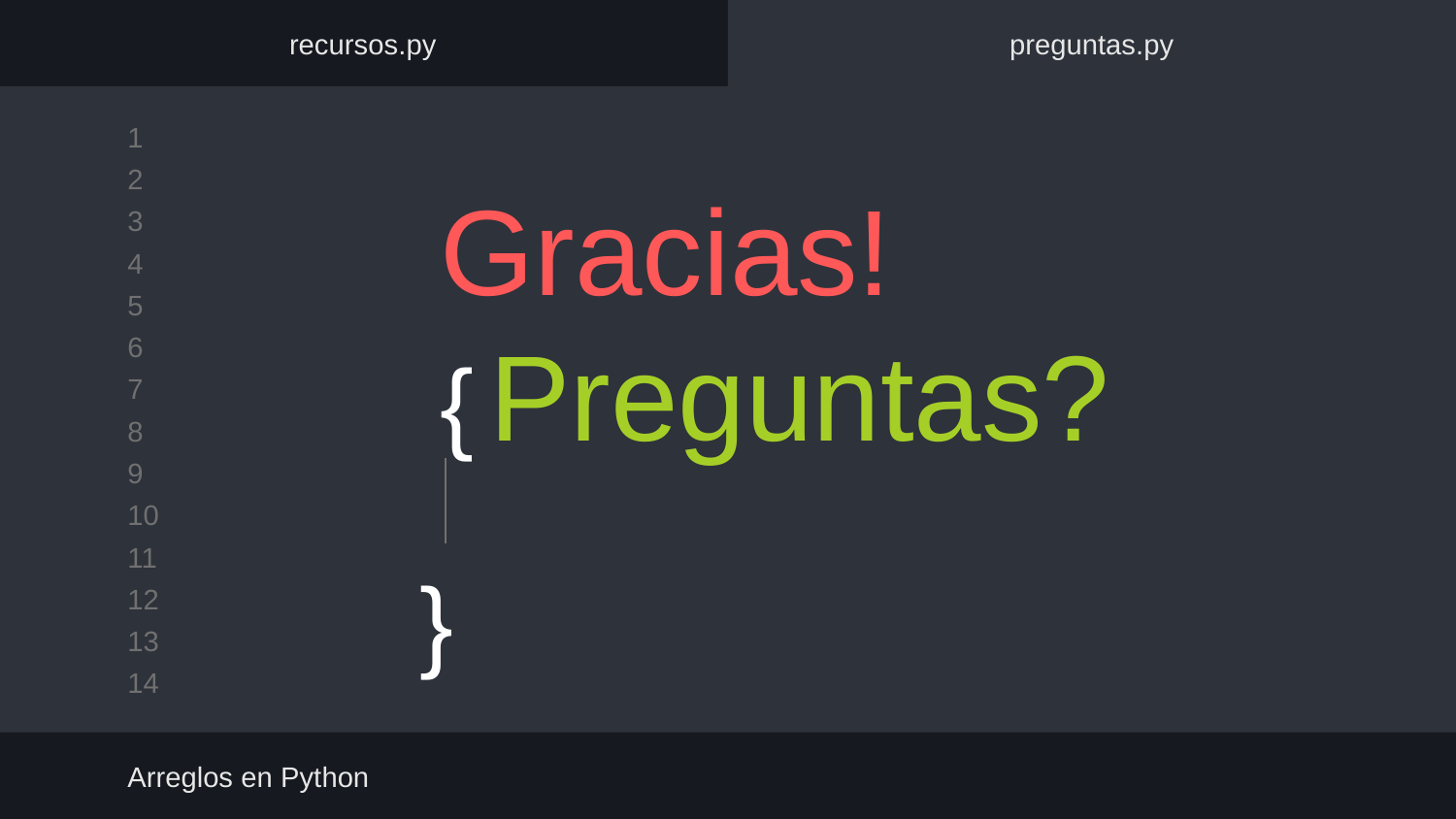

recursos.py
preguntas.py
# Gracias! { Preguntas?
}
Arreglos en Python